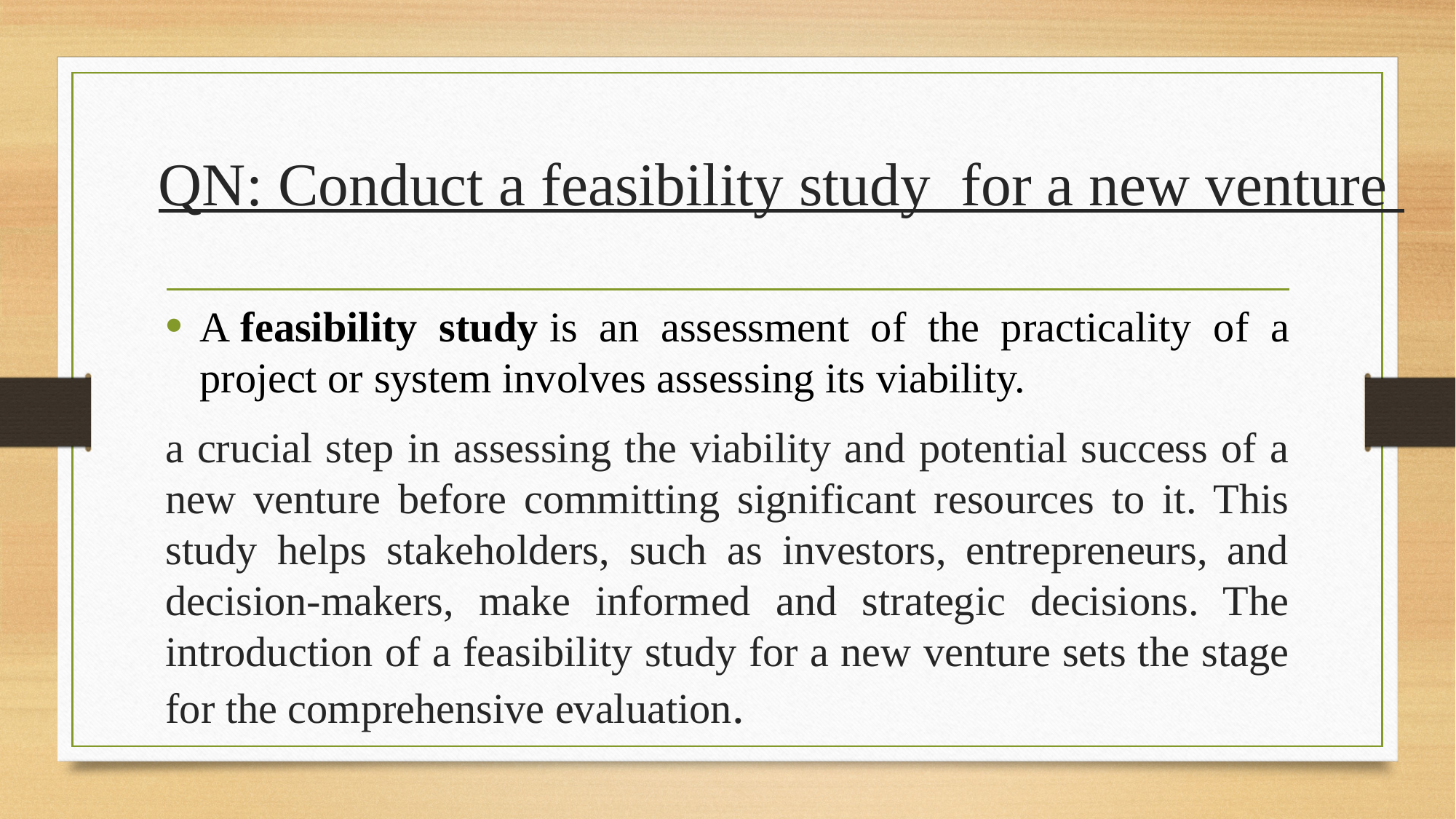

.

# QN: Conduct a feasibility study  for a new venture
A feasibility study is an assessment of the practicality of a project or system involves assessing its viability.
a crucial step in assessing the viability and potential success of a new venture before committing significant resources to it. This study helps stakeholders, such as investors, entrepreneurs, and decision-makers, make informed and strategic decisions. The introduction of a feasibility study for a new venture sets the stage for the comprehensive evaluation.